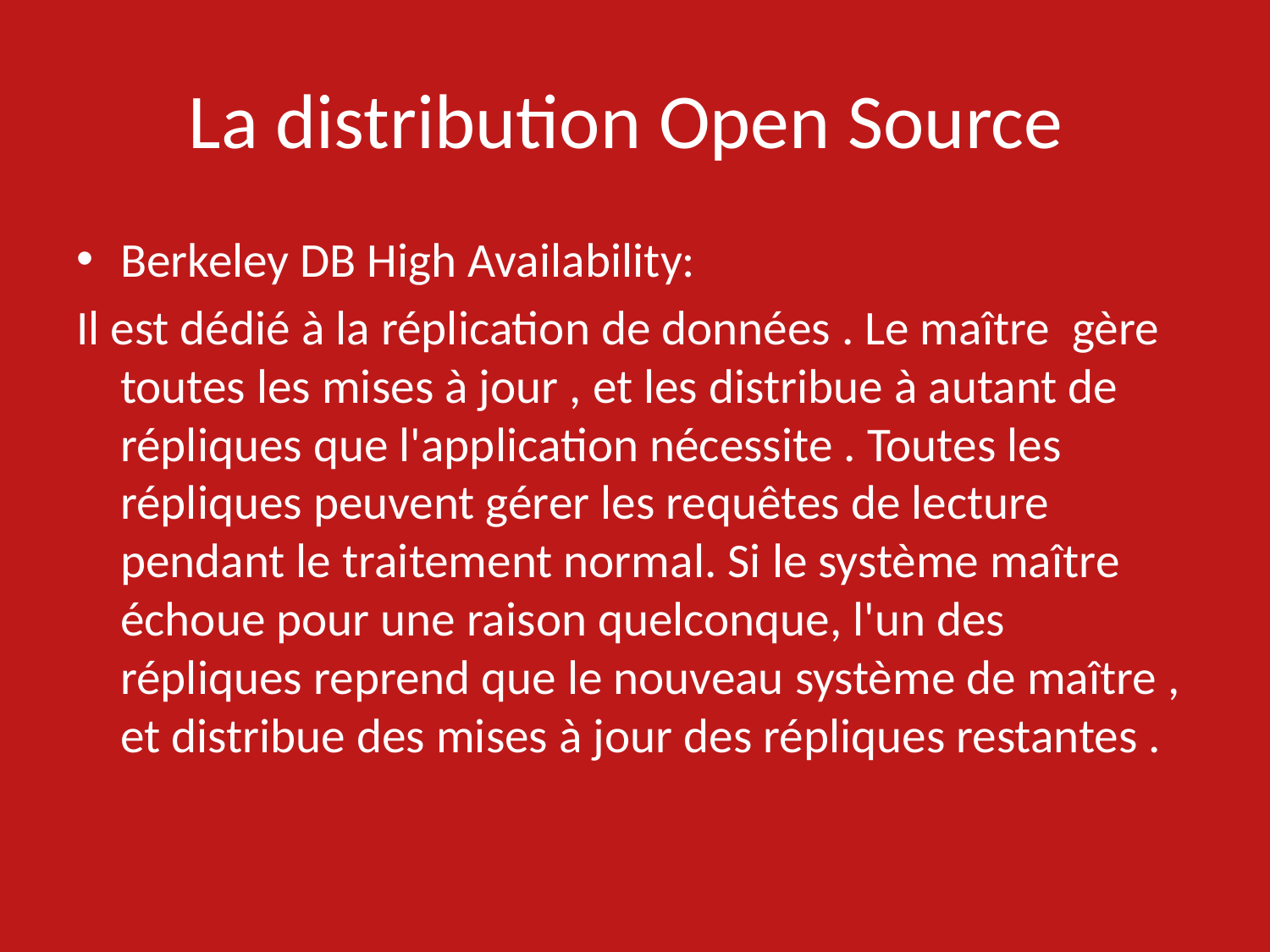

# La distribution Open Source
Berkeley DB High Availability:
Il est dédié à la réplication de données . Le maître  gère toutes les mises à jour , et les distribue à autant de répliques que l'application nécessite . Toutes les répliques peuvent gérer les requêtes de lecture pendant le traitement normal. Si le système maître échoue pour une raison quelconque, l'un des répliques reprend que le nouveau système de maître , et distribue des mises à jour des répliques restantes .

13